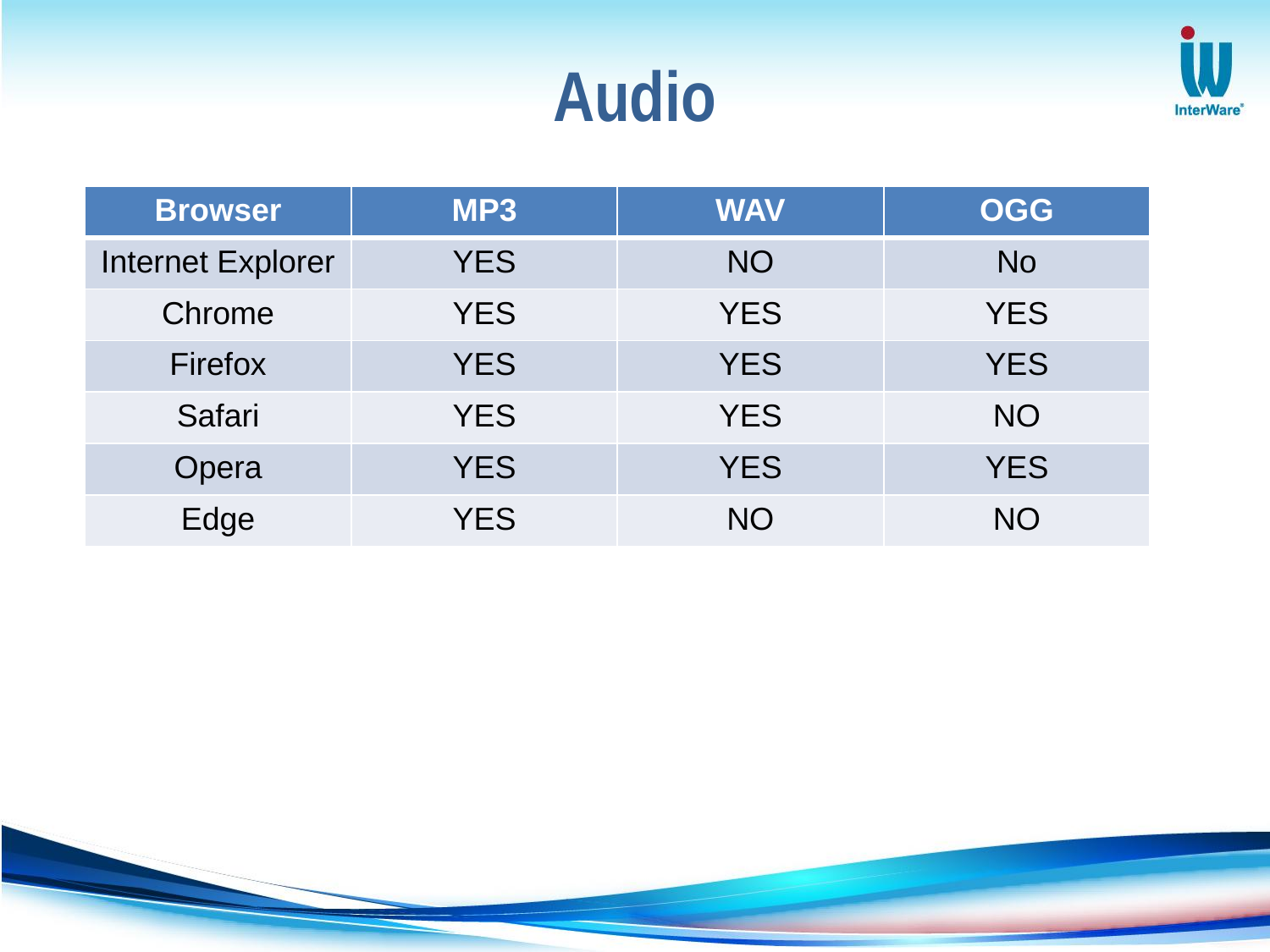

Audio
| Browser | MP3 | WAV | OGG |
| --- | --- | --- | --- |
| Internet Explorer | YES | NO | No |
| Chrome | YES | YES | YES |
| Firefox | YES | YES | YES |
| Safari | YES | YES | NO |
| Opera | YES | YES | YES |
| Edge | YES | NO | NO |